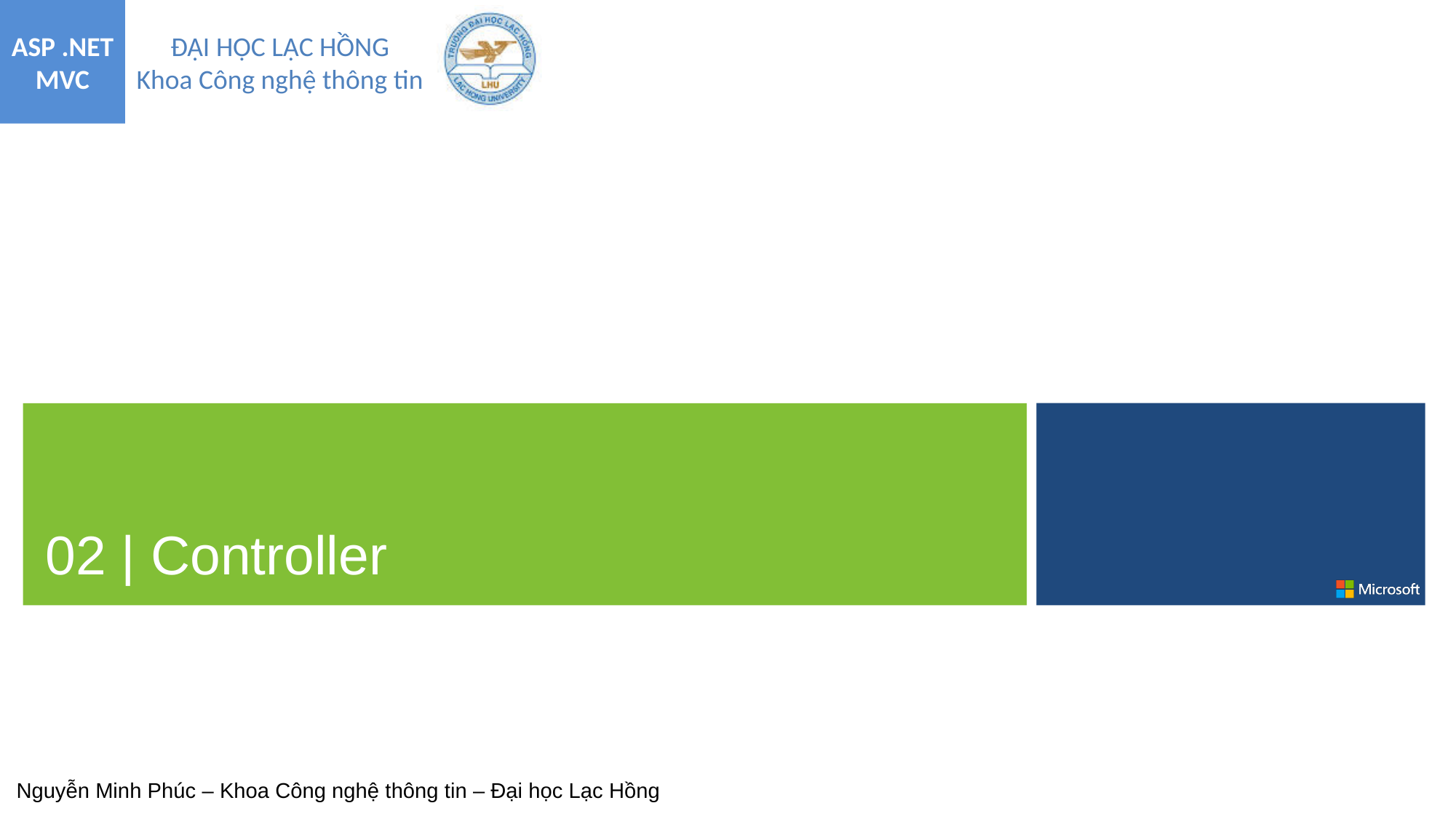

02 | Controller
Nguyễn Minh Phúc – Khoa Công nghệ thông tin – Đại học Lạc Hồng